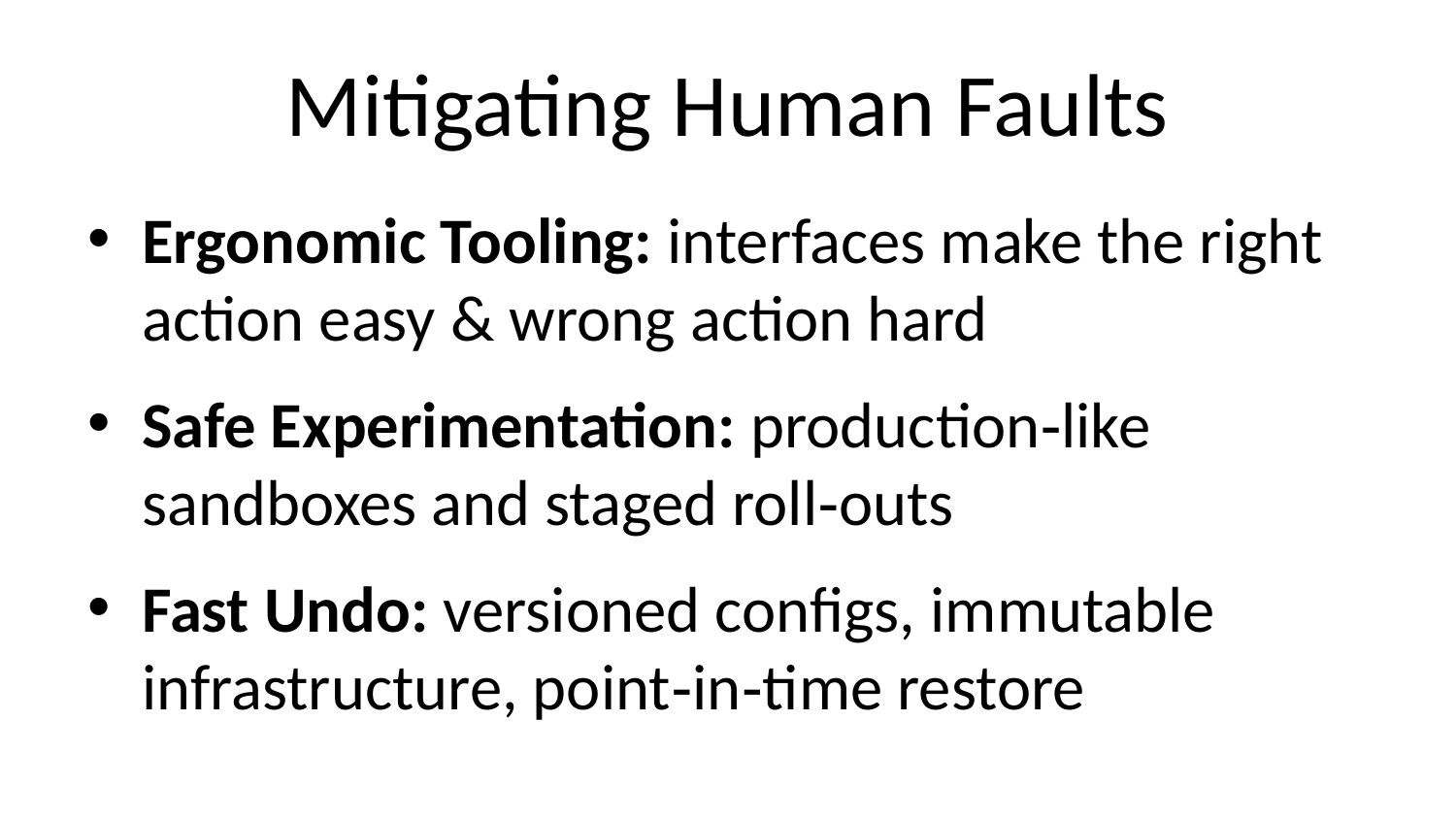

# Mitigating Human Faults
Ergonomic Tooling: interfaces make the right action easy & wrong action hard
Safe Experimentation: production‑like sandboxes and staged roll‑outs
Fast Undo: versioned configs, immutable infrastructure, point‑in‑time restore